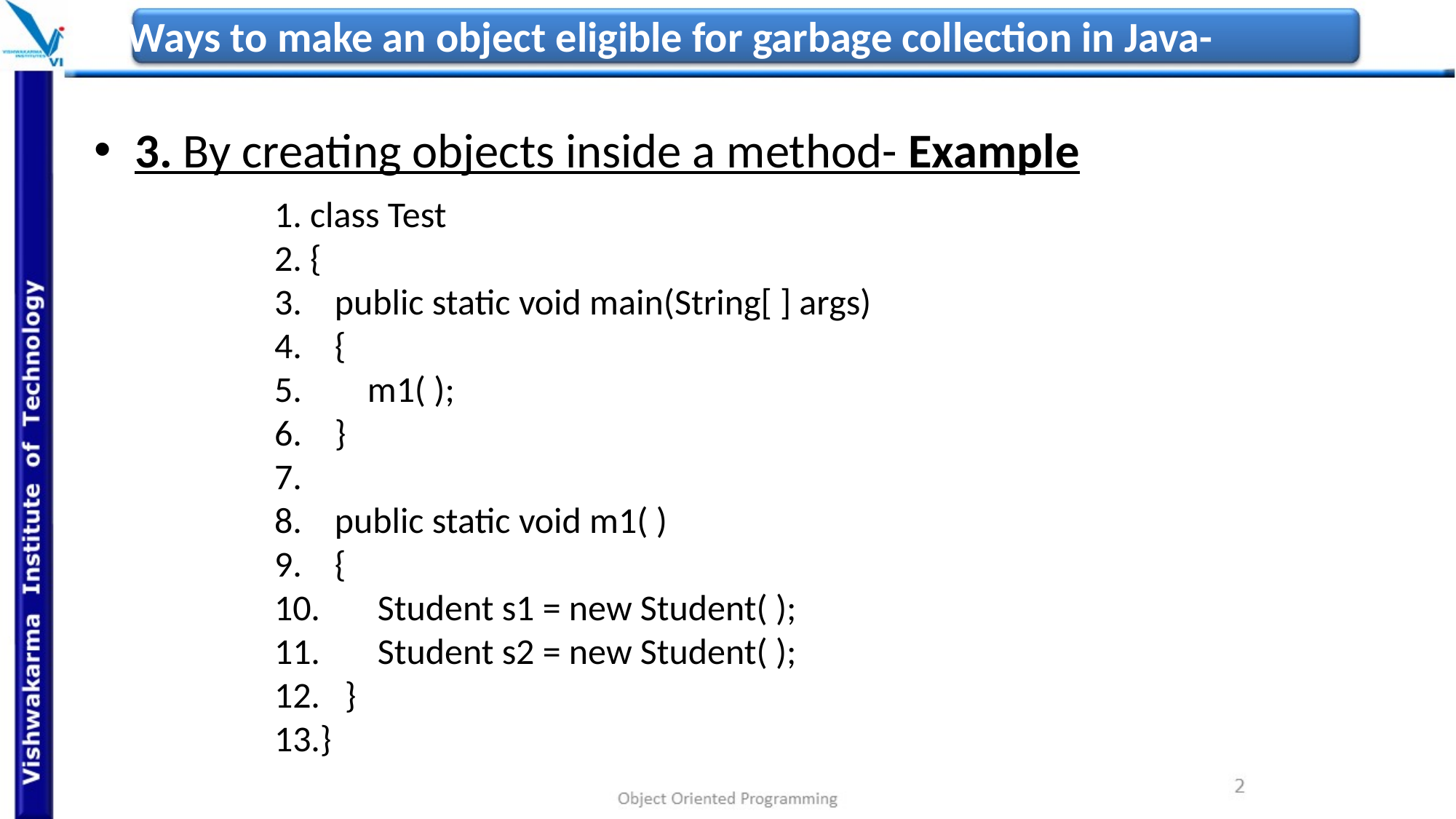

# Ways to make an object eligible for garbage collection in Java-
3. By creating objects inside a method- Example
1. class Test
2. {
3.    public static void main(String[ ] args)
4.    {
5.        m1( );
6.    }
7.
8.    public static void m1( )
9.    {
10.       Student s1 = new Student( );
11.       Student s2 = new Student( );
12.   }
13.}